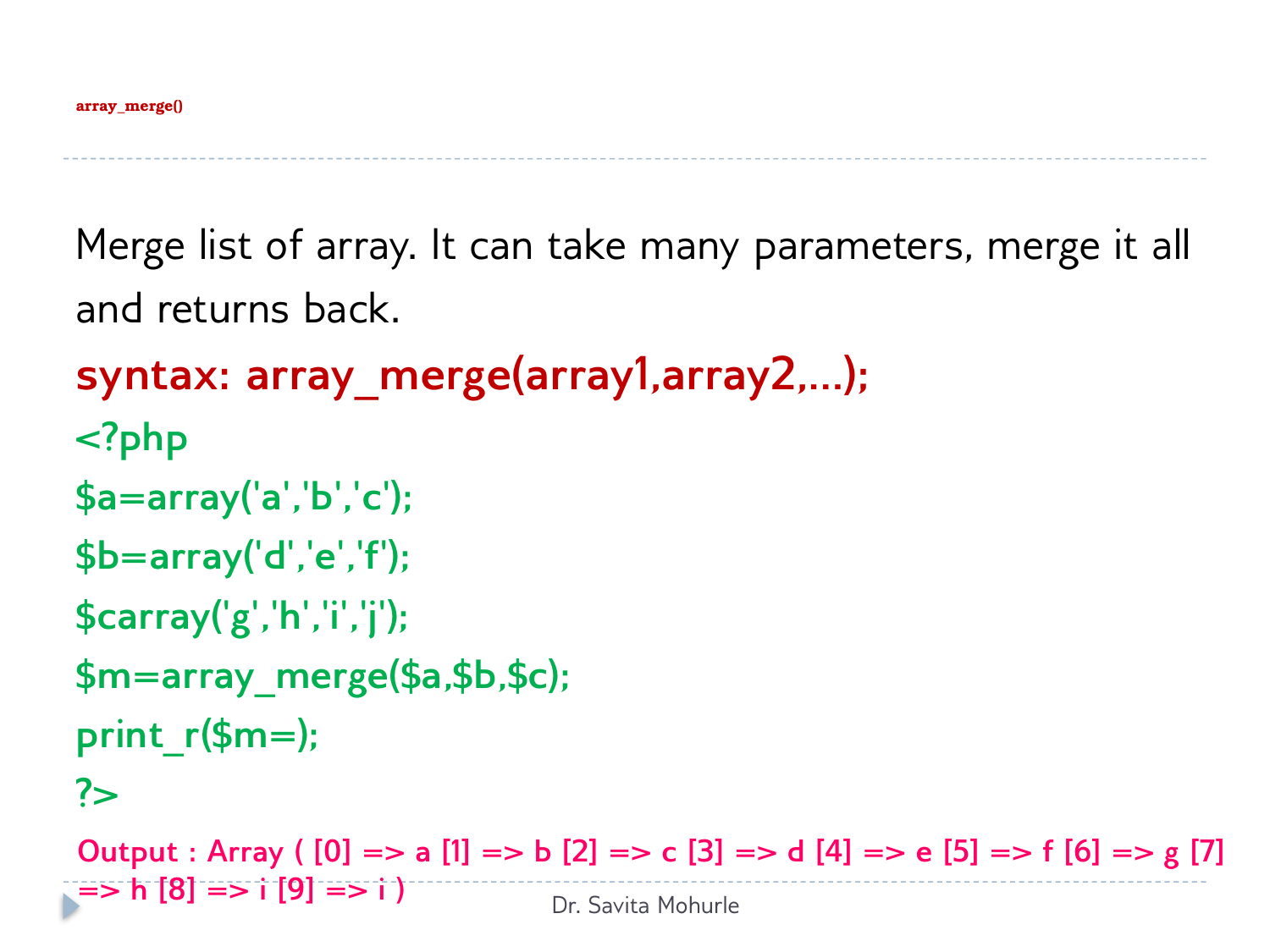

# array_merge()
Merge list of array. It can take many parameters, merge it all
and returns back.
syntax: array_merge(array1,array2,…);
<?php
$a=array('a','b','c');
$b=array('d','e','f');
$carray('g','h','i','j');
$m=array_merge($a,$b,$c);
print_r($m=);
?>
Output : Array ( [0] => a [1] => b [2] => c [3] => d [4] => e [5] => f [6] => g [7] => h [8] => i [9] => i )
Dr. Savita Mohurle